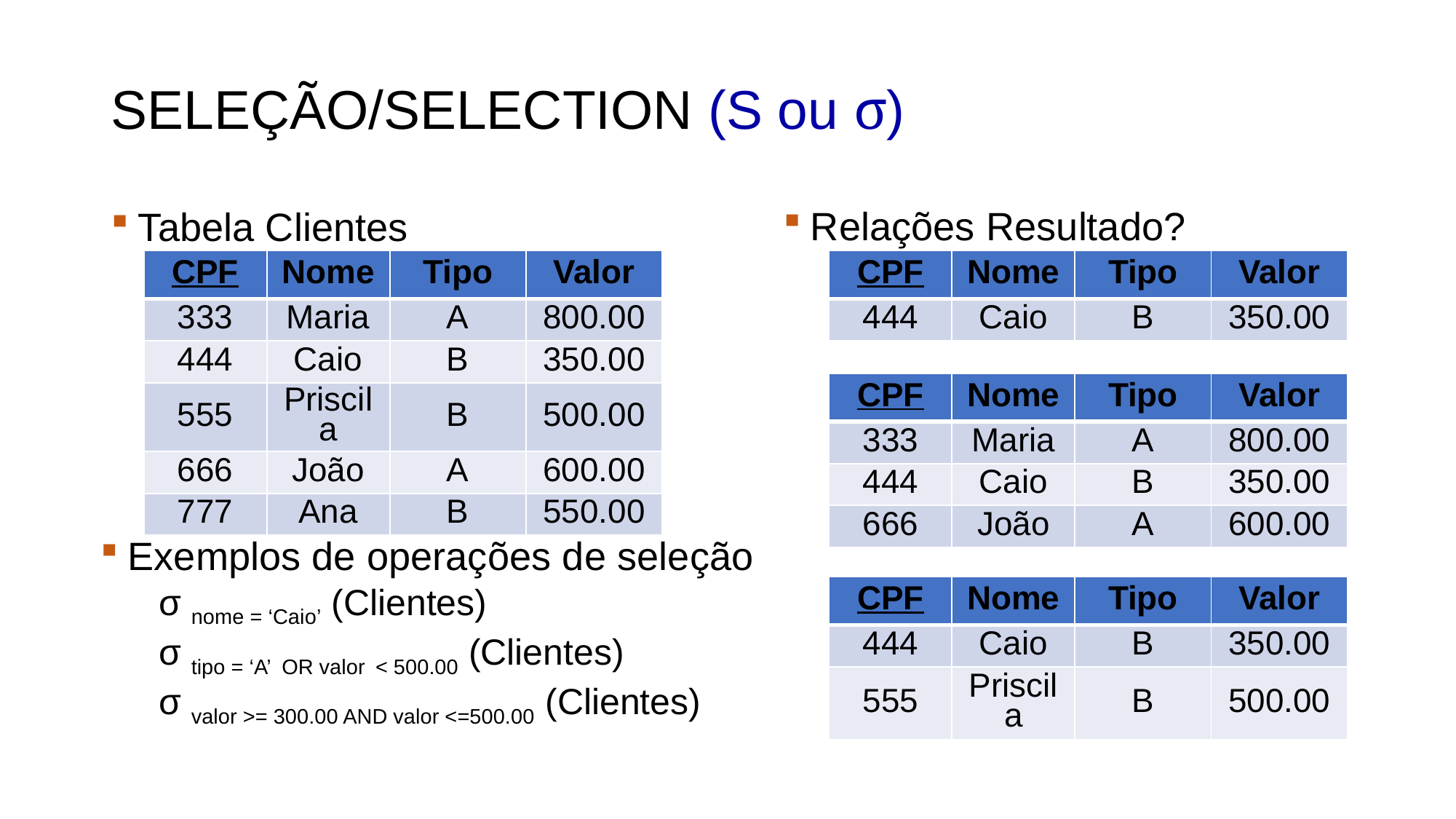

# SELEÇÃO/SELECTION (S ou σ)
Tabela Clientes
Relações Resultado?
| CPF | Nome | Tipo | Valor |
| --- | --- | --- | --- |
| 333 | Maria | A | 800.00 |
| 444 | Caio | B | 350.00 |
| 555 | Priscila | B | 500.00 |
| 666 | João | A | 600.00 |
| 777 | Ana | B | 550.00 |
| CPF | Nome | Tipo | Valor |
| --- | --- | --- | --- |
| 444 | Caio | B | 350.00 |
| CPF | Nome | Tipo | Valor |
| --- | --- | --- | --- |
| 333 | Maria | A | 800.00 |
| 444 | Caio | B | 350.00 |
| 666 | João | A | 600.00 |
Exemplos de operações de seleção
σ nome = ‘Caio’ (Clientes)
σ tipo = ‘A’ OR valor < 500.00 (Clientes)
σ valor >= 300.00 AND valor <=500.00 (Clientes)
| CPF | Nome | Tipo | Valor |
| --- | --- | --- | --- |
| 444 | Caio | B | 350.00 |
| 555 | Priscila | B | 500.00 |